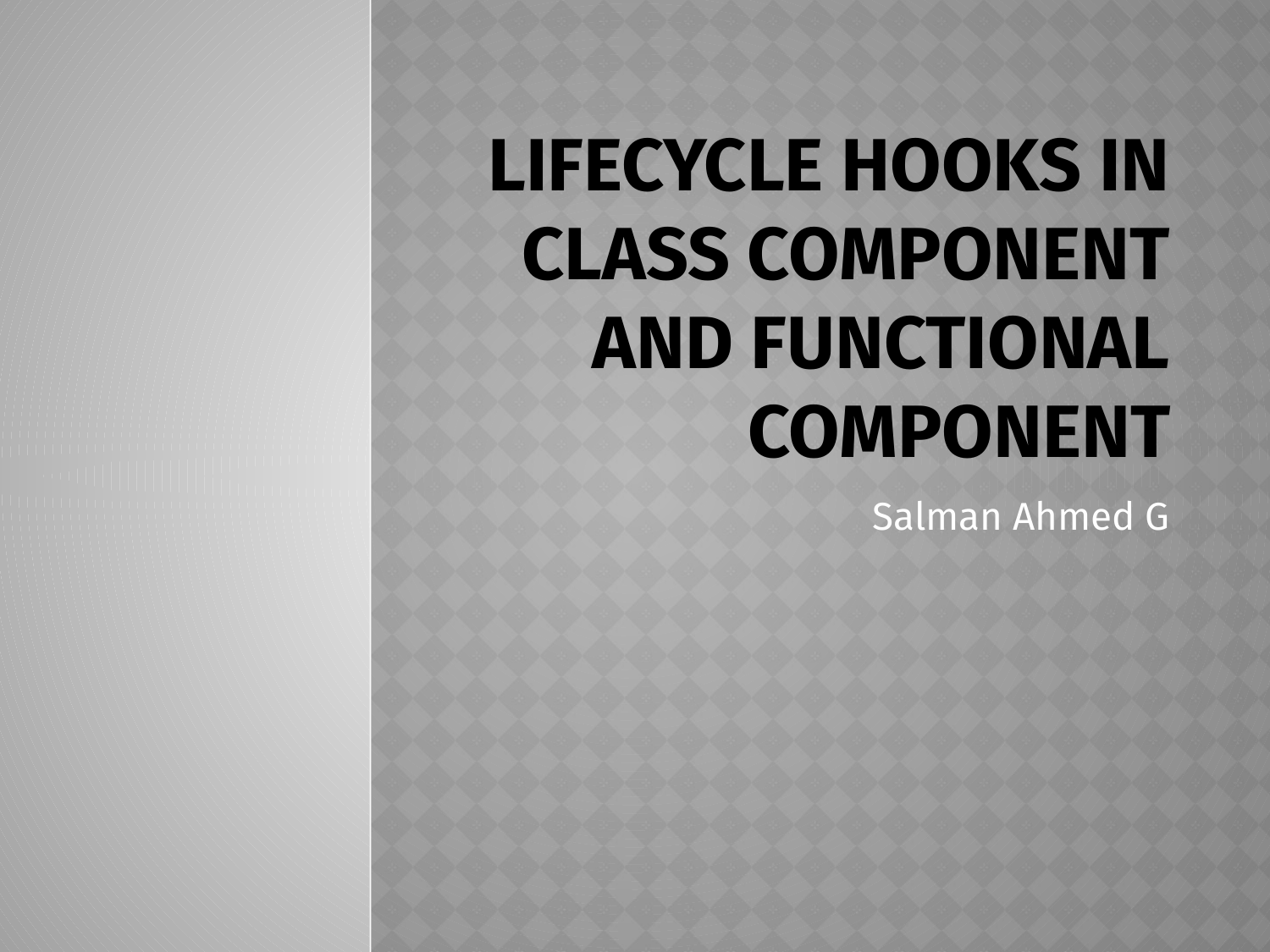

# Lifecycle hooks in class component and functional component
Salman Ahmed G